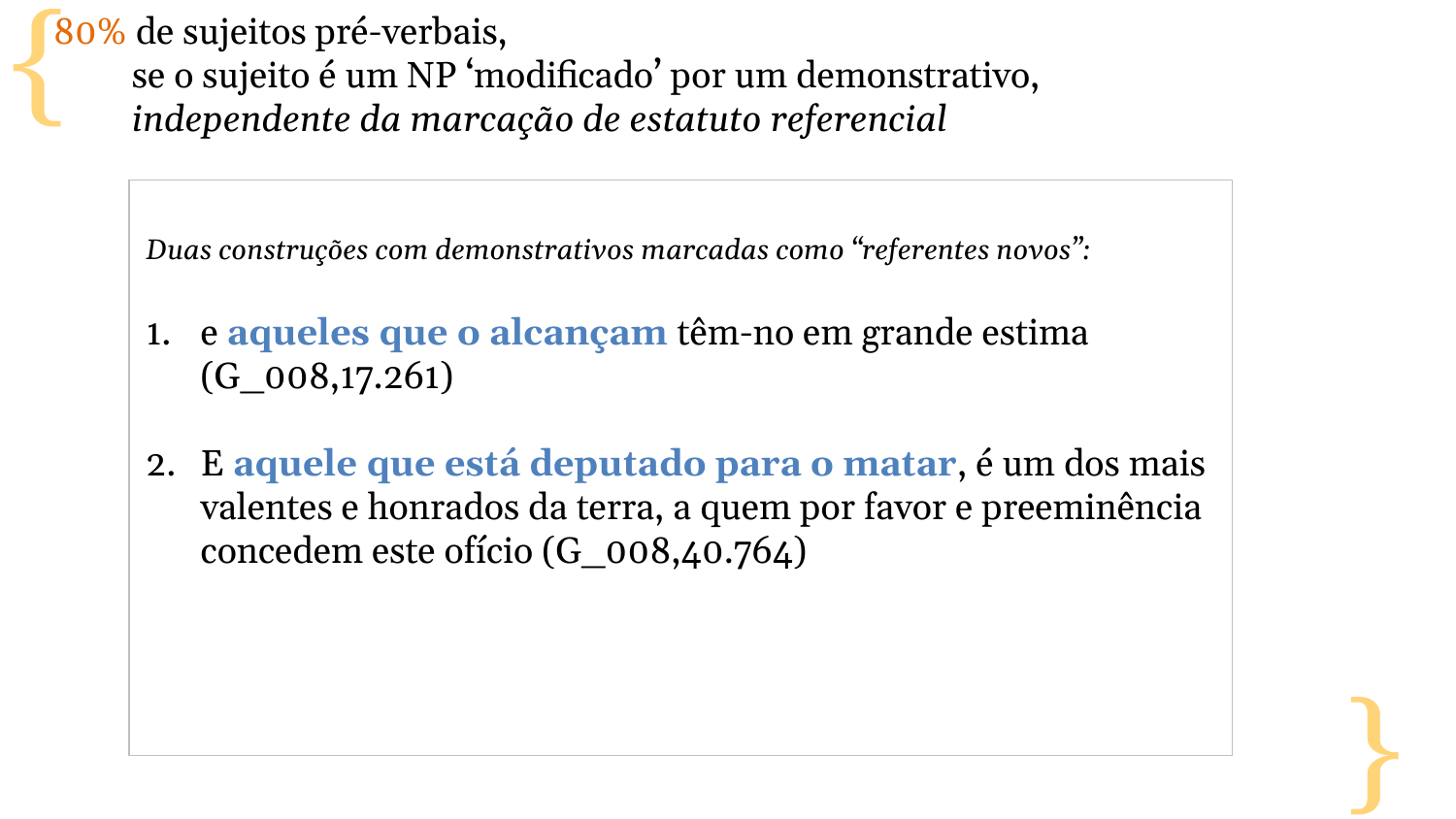

80% de sujeitos pré-verbais,
         se o sujeito é um NP ‘modificado’ por um demonstrativo,
         independente da marcação de estatuto referencial

Duas construções com demonstrativos marcadas como “referentes novos”:

e aqueles que o alcançam têm-no em grande estima (G_008,17.261)

E aquele que está deputado para o matar, é um dos mais valentes e honrados da terra, a quem por favor e preeminência concedem este ofício (G_008,40.764)